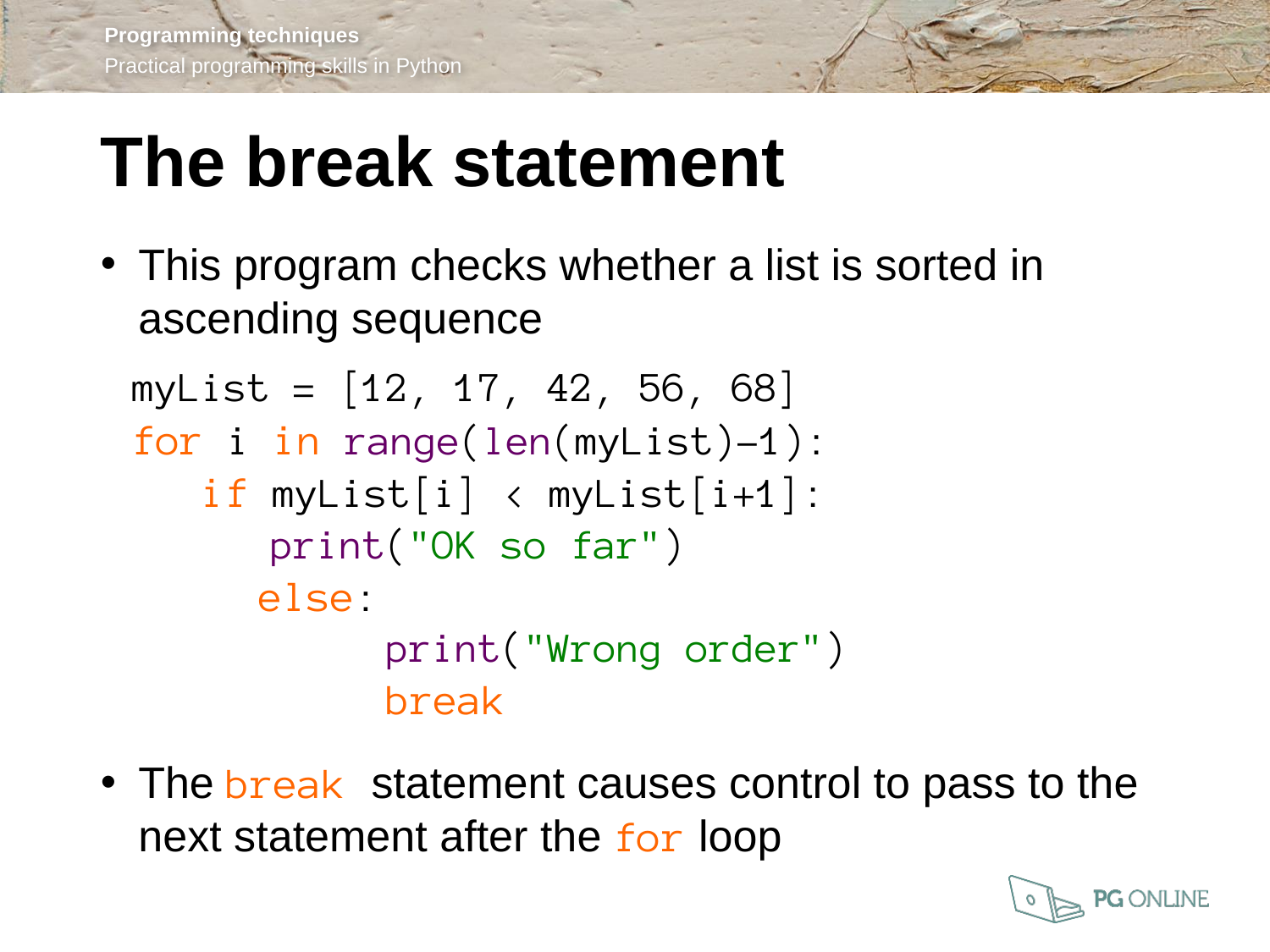

The break statement
This program checks whether a list is sorted in ascending sequence

The break statement causes control to pass to the next statement after the for loop
myList = [12, 17, 42, 56, 68]
for i in range(len(myList)-1):
   if myList[i] < myList[i+1]:
      print("OK so far")
	else:
		print("Wrong order")
		break